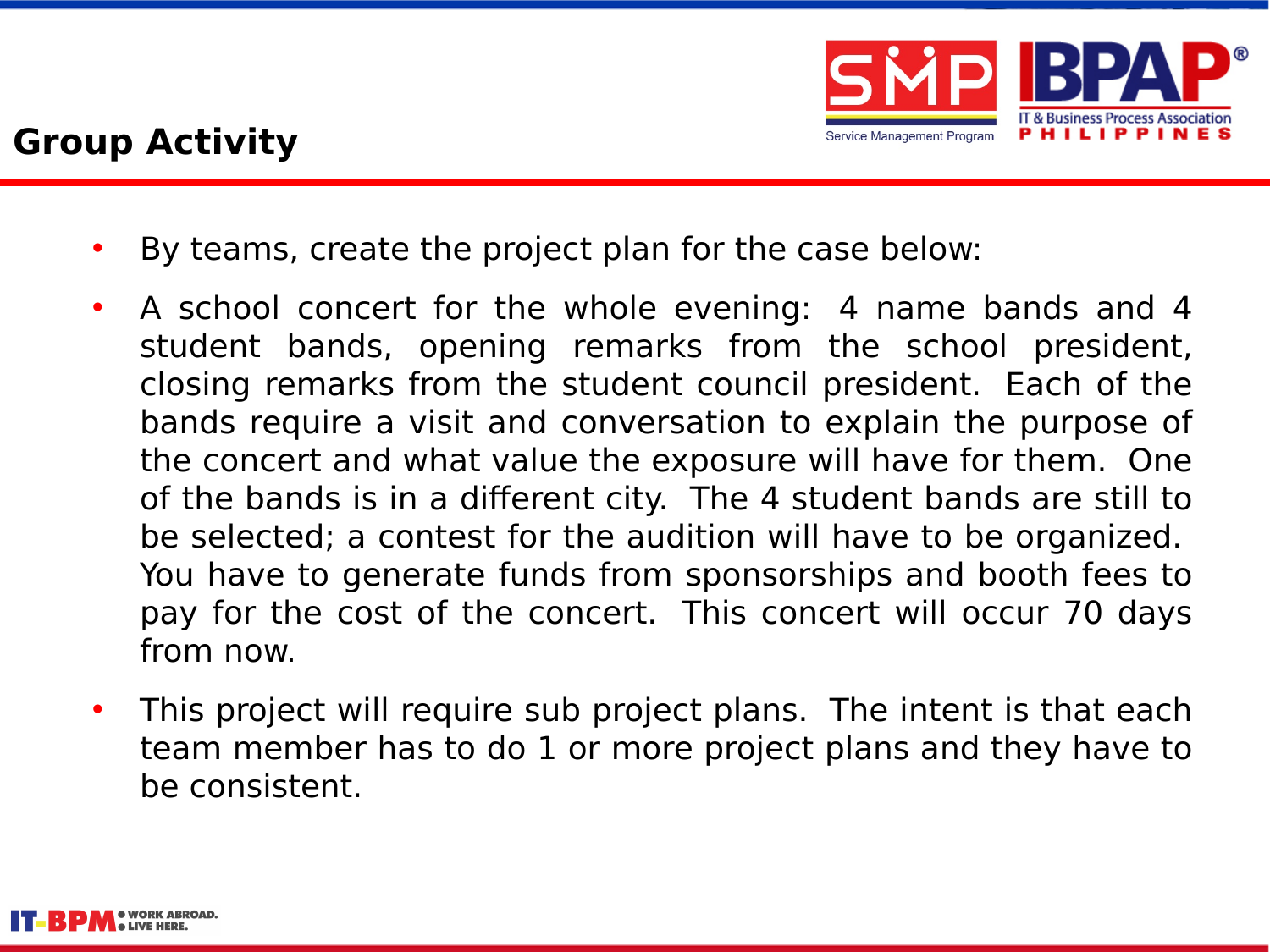

# Group Activity
By teams, create the project plan for the case below:
A school concert for the whole evening:  4 name bands and 4 student bands, opening remarks from the school president, closing remarks from the student council president.  Each of the bands require a visit and conversation to explain the purpose of the concert and what value the exposure will have for them.  One of the bands is in a different city.  The 4 student bands are still to be selected; a contest for the audition will have to be organized.  You have to generate funds from sponsorships and booth fees to pay for the cost of the concert.  This concert will occur 70 days from now.
This project will require sub project plans.  The intent is that each team member has to do 1 or more project plans and they have to be consistent.